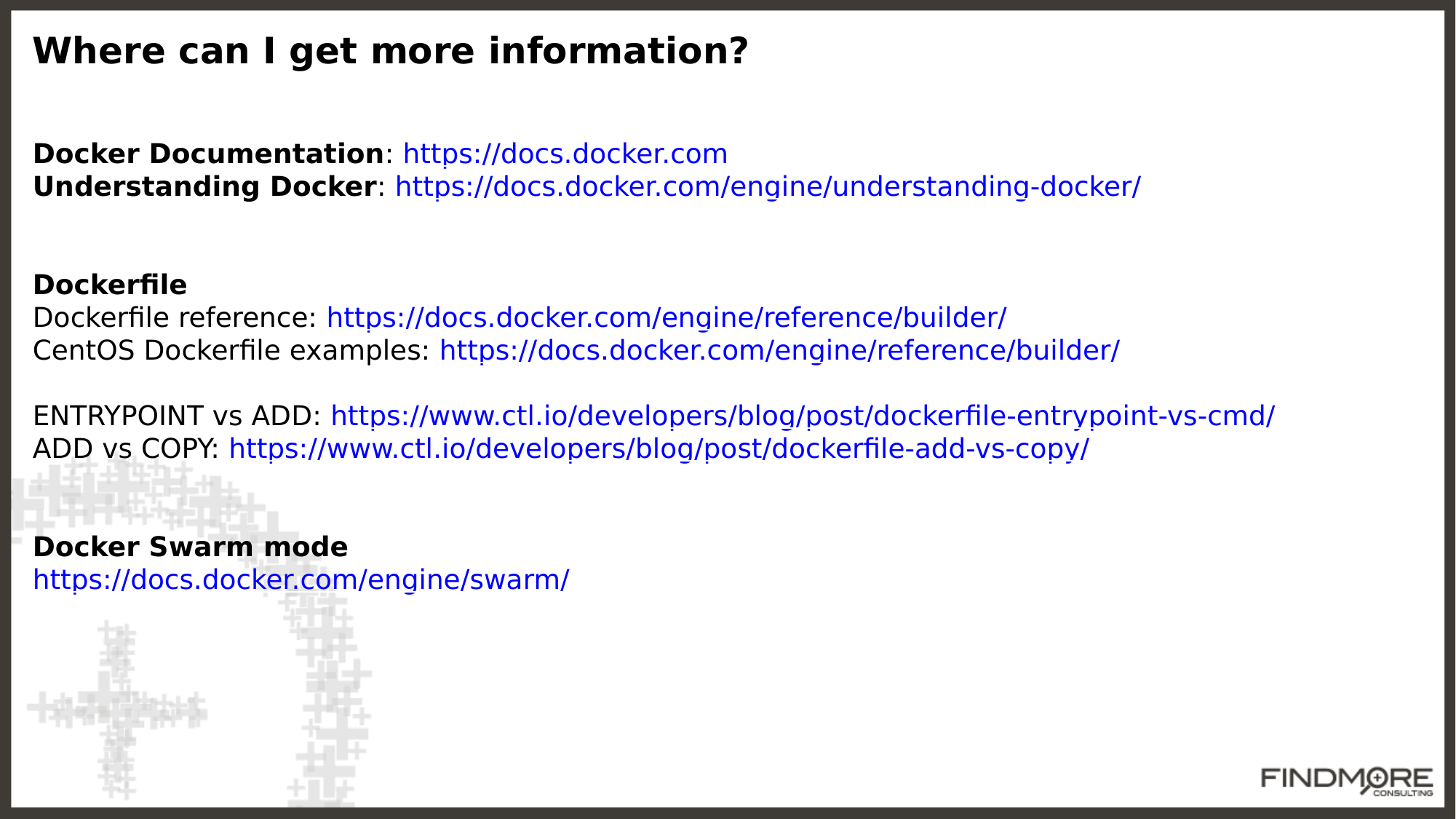

Where can I get more information?

Docker Documentation: https://docs.docker.com
Understanding Docker: https://docs.docker.com/engine/understanding-docker/

Dockerfile
Dockerfile reference: https://docs.docker.com/engine/reference/builder/
CentOS Dockerfile examples: https://docs.docker.com/engine/reference/builder/

ENTRYPOINT vs ADD: https://www.ctl.io/developers/blog/post/dockerfile-entrypoint-vs-cmd/
ADD vs COPY: https://www.ctl.io/developers/blog/post/dockerfile-add-vs-copy/

Docker Swarm mode
https://docs.docker.com/engine/swarm/